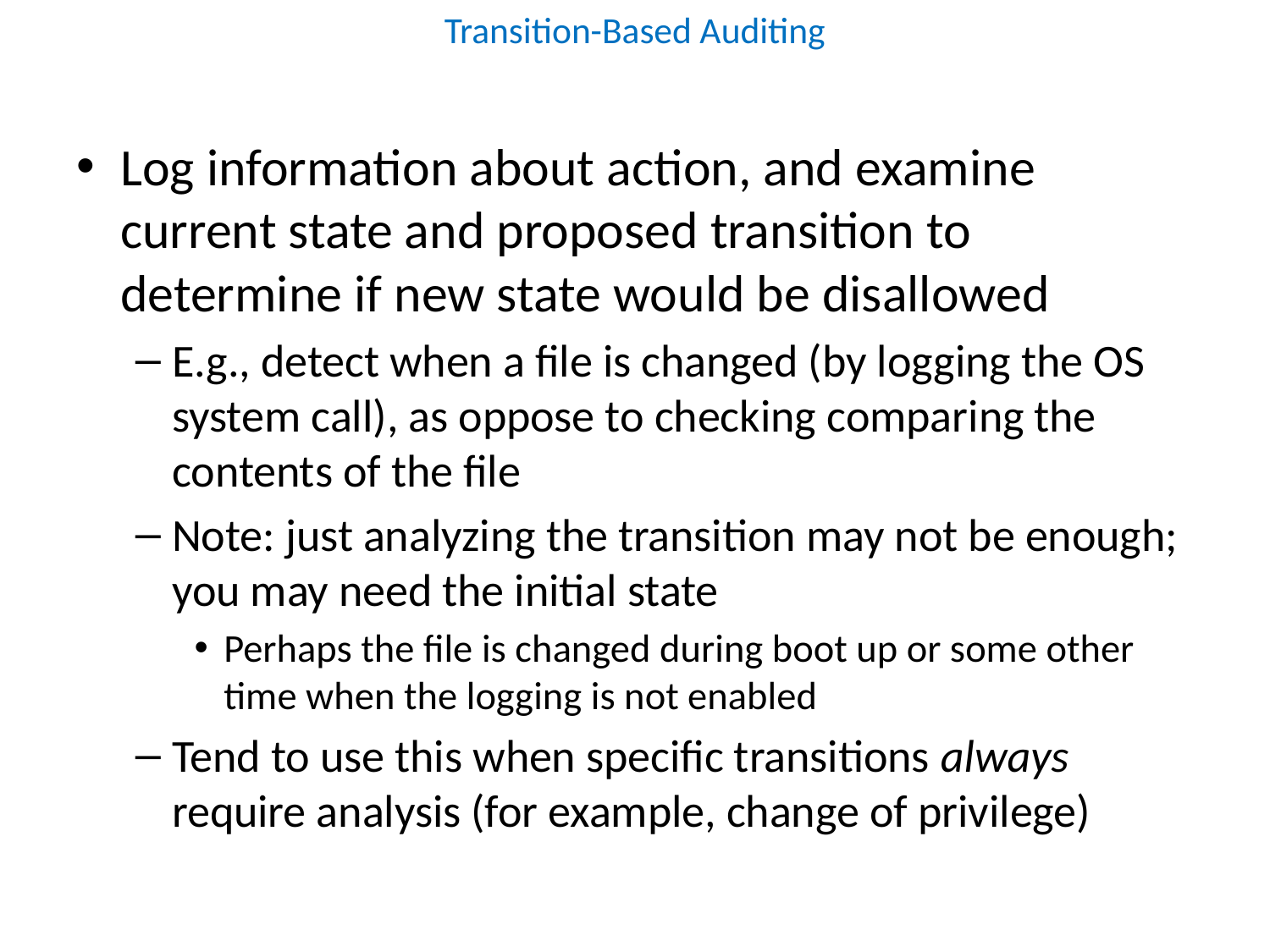

# Transition-Based Auditing
Log information about action, and examine current state and proposed transition to determine if new state would be disallowed
E.g., detect when a file is changed (by logging the OS system call), as oppose to checking comparing the contents of the file
Note: just analyzing the transition may not be enough; you may need the initial state
Perhaps the file is changed during boot up or some other time when the logging is not enabled
Tend to use this when specific transitions always require analysis (for example, change of privilege)